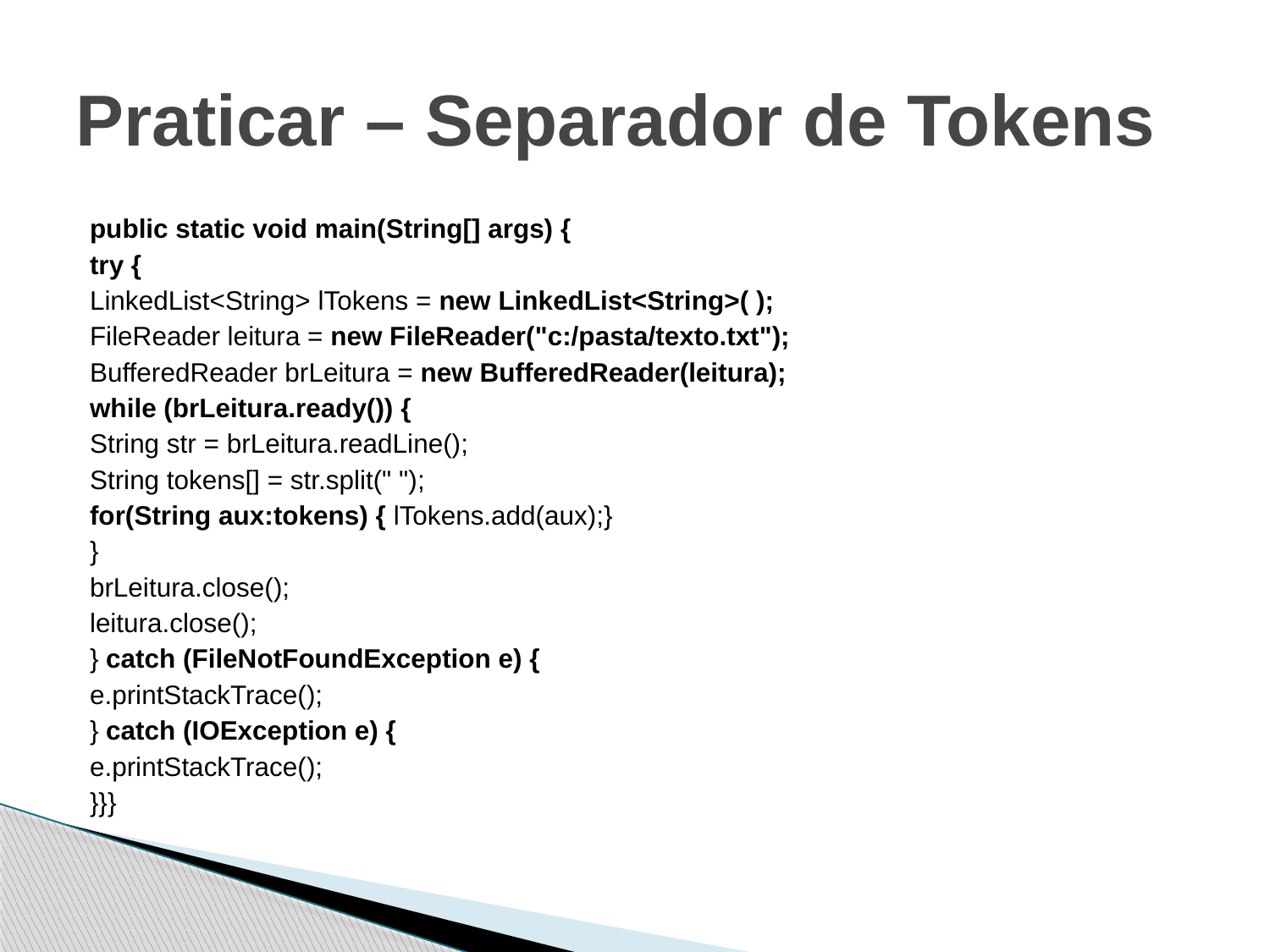

# Praticar – Separador de Tokens
public static void main(String[] args) {
try {
LinkedList<String> lTokens = new LinkedList<String>( );
FileReader leitura = new FileReader("c:/pasta/texto.txt");
BufferedReader brLeitura = new BufferedReader(leitura);
while (brLeitura.ready()) {
String str = brLeitura.readLine();
String tokens[] = str.split(" ");
for(String aux:tokens) { lTokens.add(aux);}
}
brLeitura.close();
leitura.close();
} catch (FileNotFoundException e) {
e.printStackTrace();
} catch (IOException e) {
e.printStackTrace();
}}}